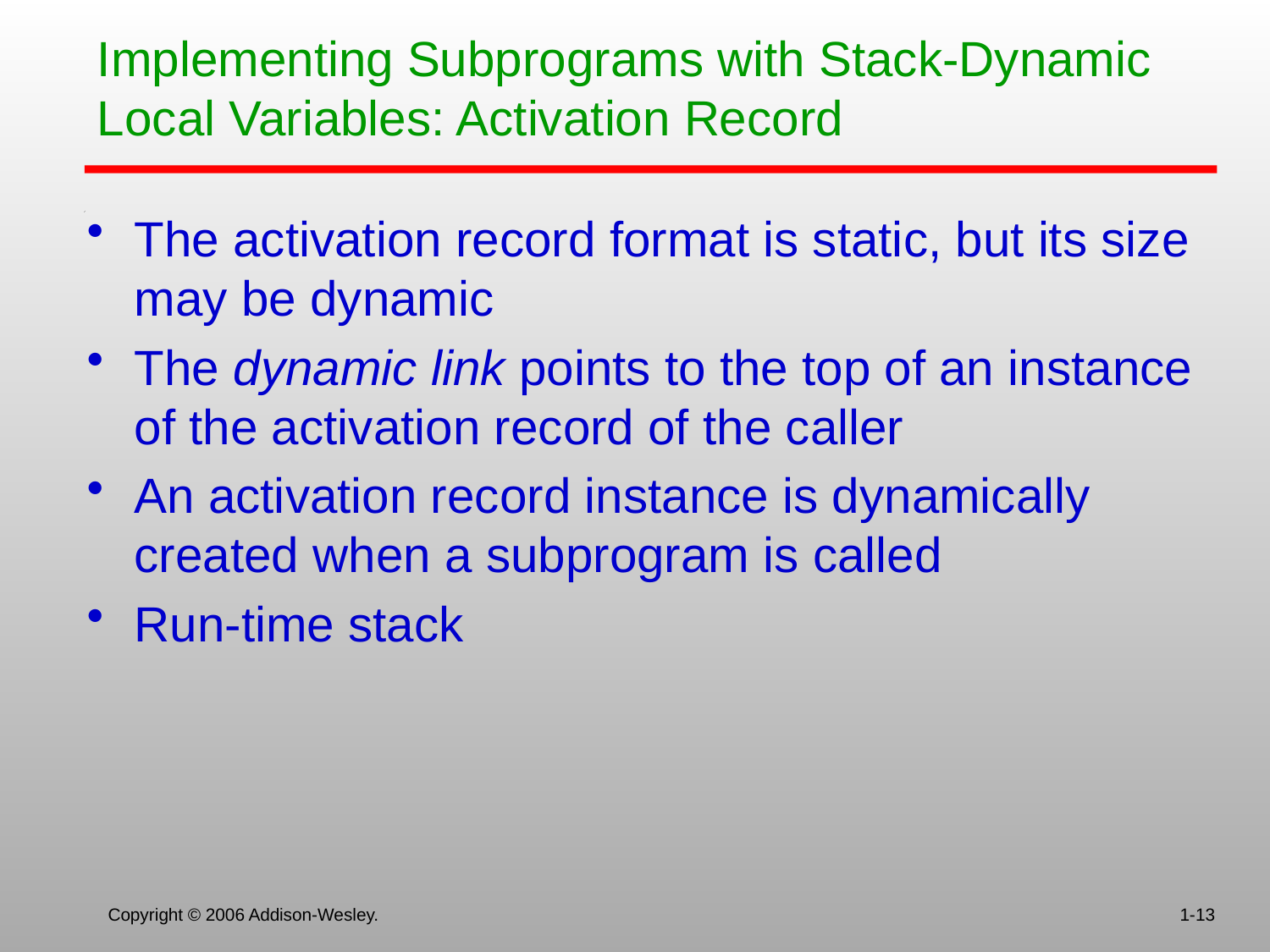

# Implementing Subprograms with Stack-Dynamic Local Variables: Activation Record
The activation record format is static, but its size may be dynamic
The dynamic link points to the top of an instance of the activation record of the caller
An activation record instance is dynamically created when a subprogram is called
Run-time stack
Copyright © 2006 Addison-Wesley.
1-13